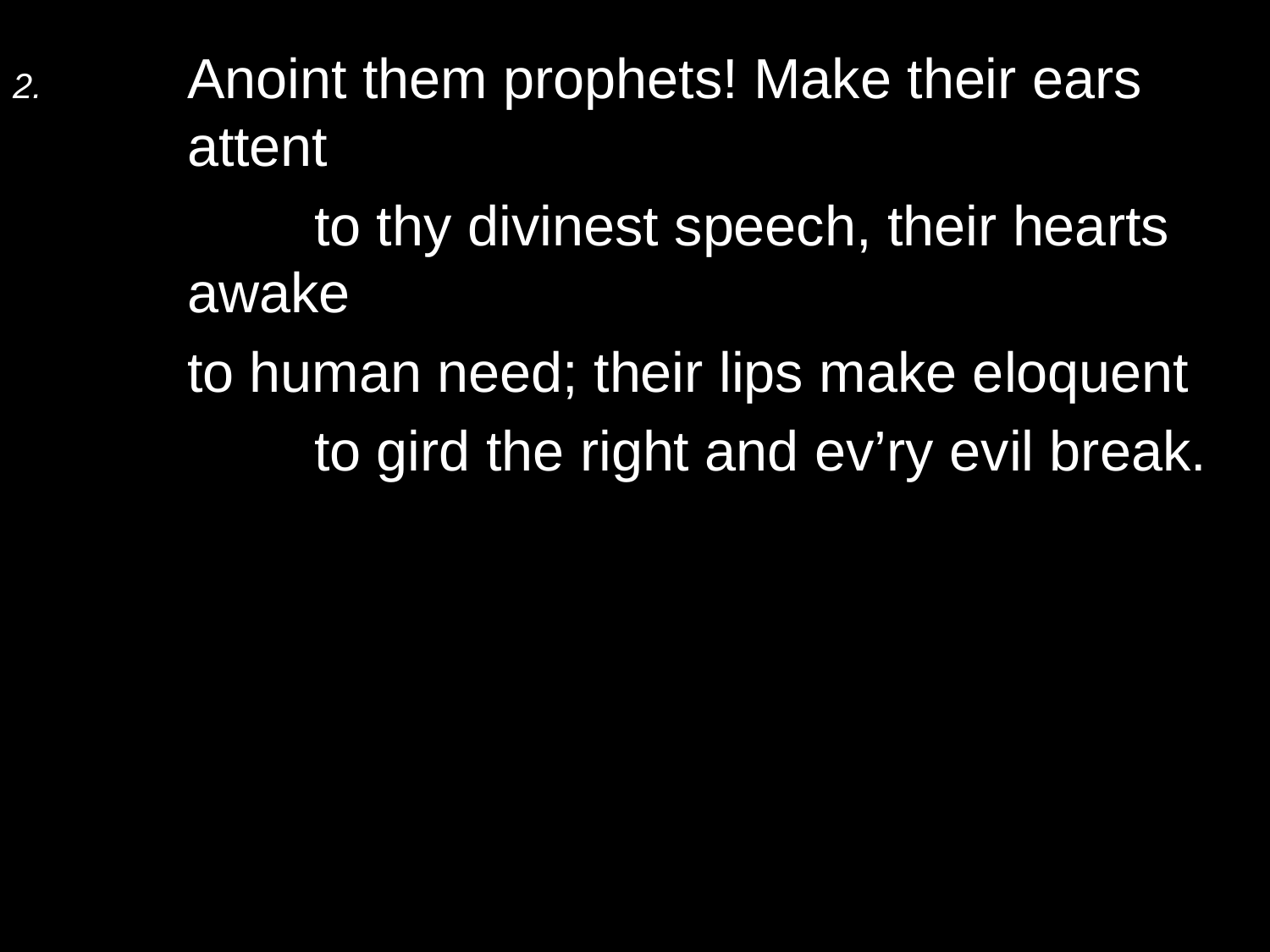

2.	Anoint them prophets! Make their ears attent
		to thy divinest speech, their hearts awake
	to human need; their lips make eloquent
		to gird the right and ev’ry evil break.